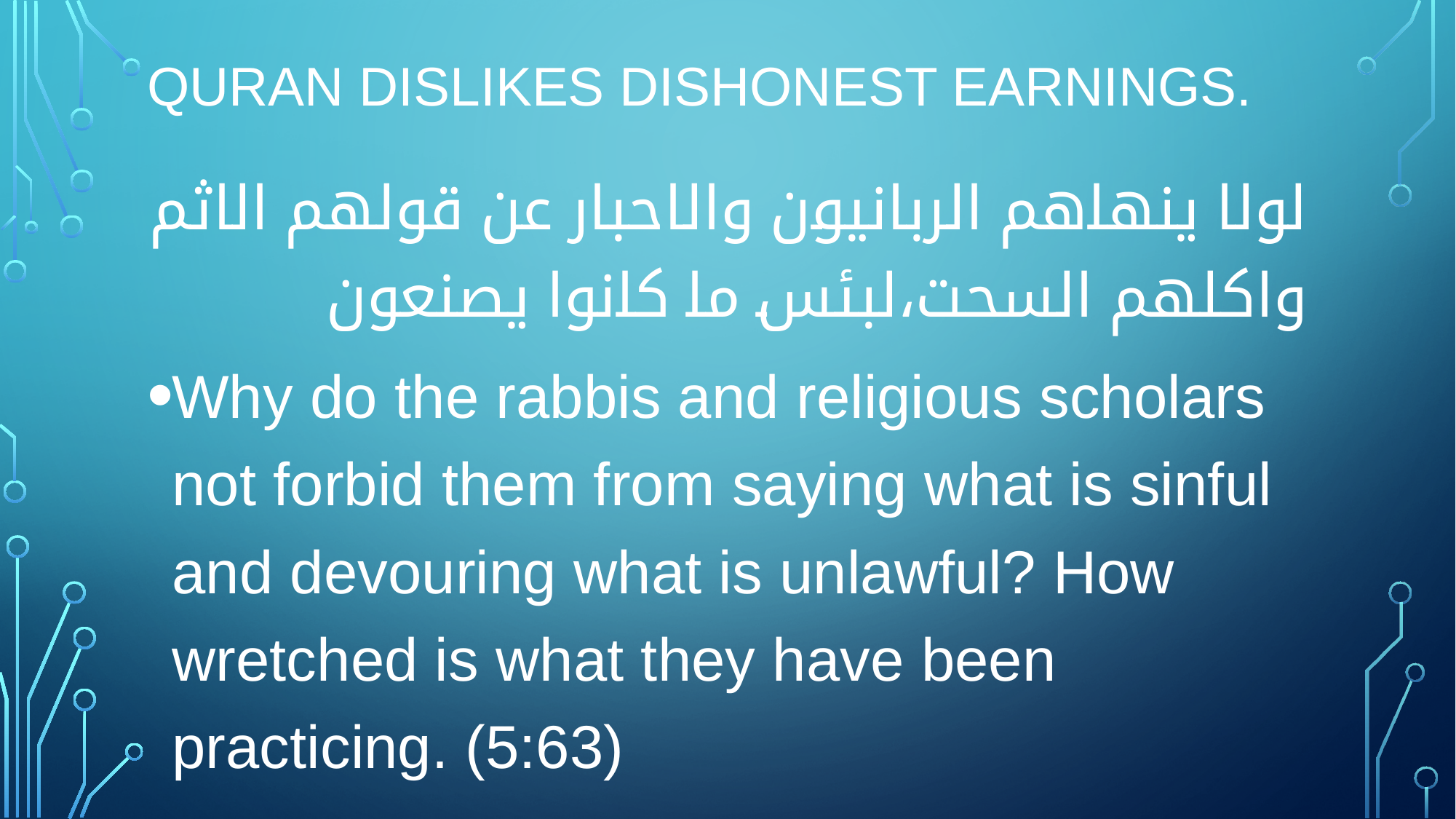

# Quran dislikes dishonest earnings.
لولا ینھاھم الربانیون والاحبار عن قولھم الاثم واکلھم السحت،لبئس ما کانوا یصنعون
Why do the rabbis and religious scholars not forbid them from saying what is sinful and devouring what is unlawful? How wretched is what they have been practicing. (5:63)